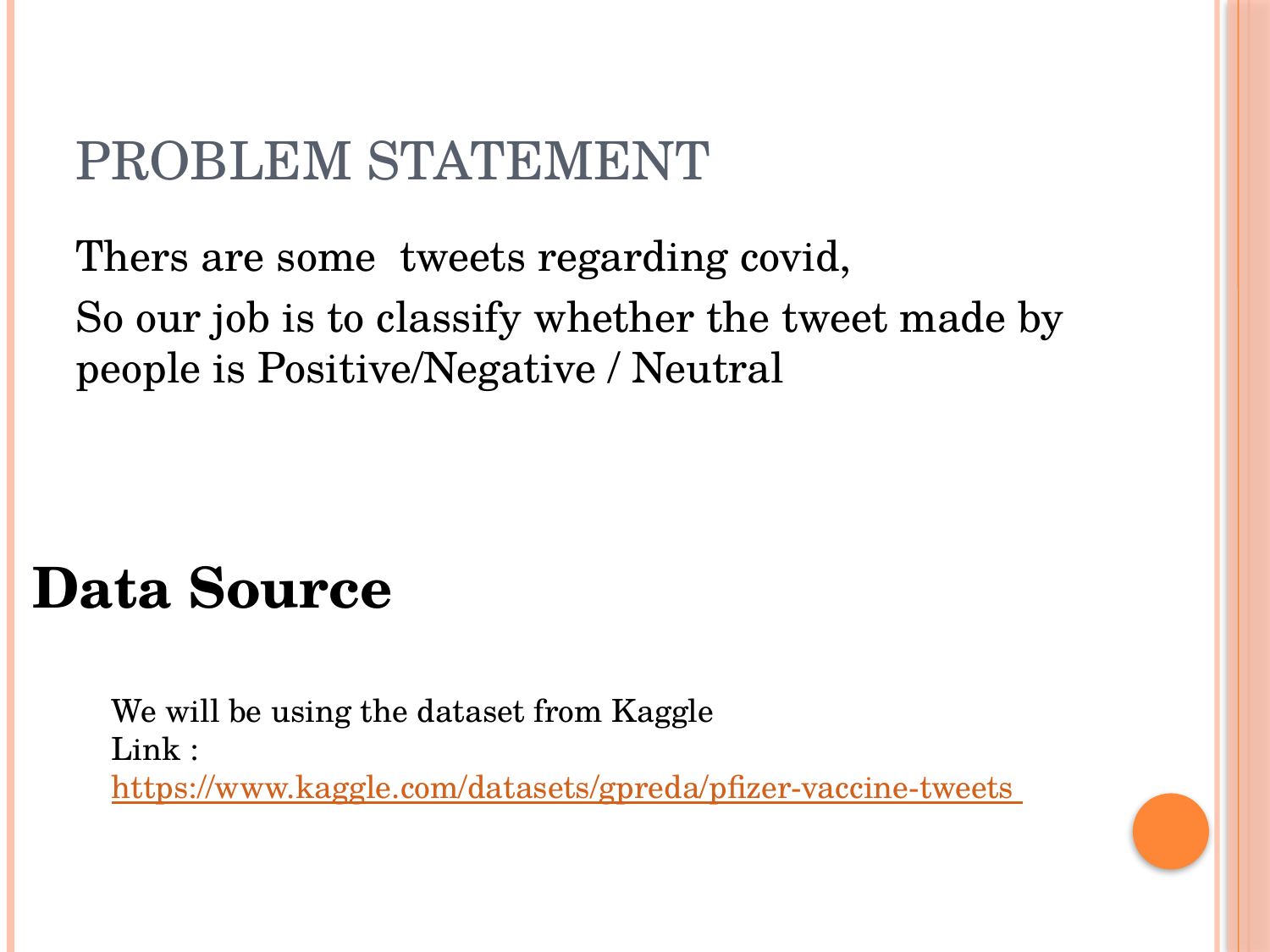

# Problem Statement
Thers are some  tweets regarding covid,
So our job is to classify whether the tweet made by  people is Positive/Negative / Neutral

Data Source
We will be using the dataset from Kaggle
Link :https://www.kaggle.com/datasets/gpreda/pfizer-vaccine-tweets